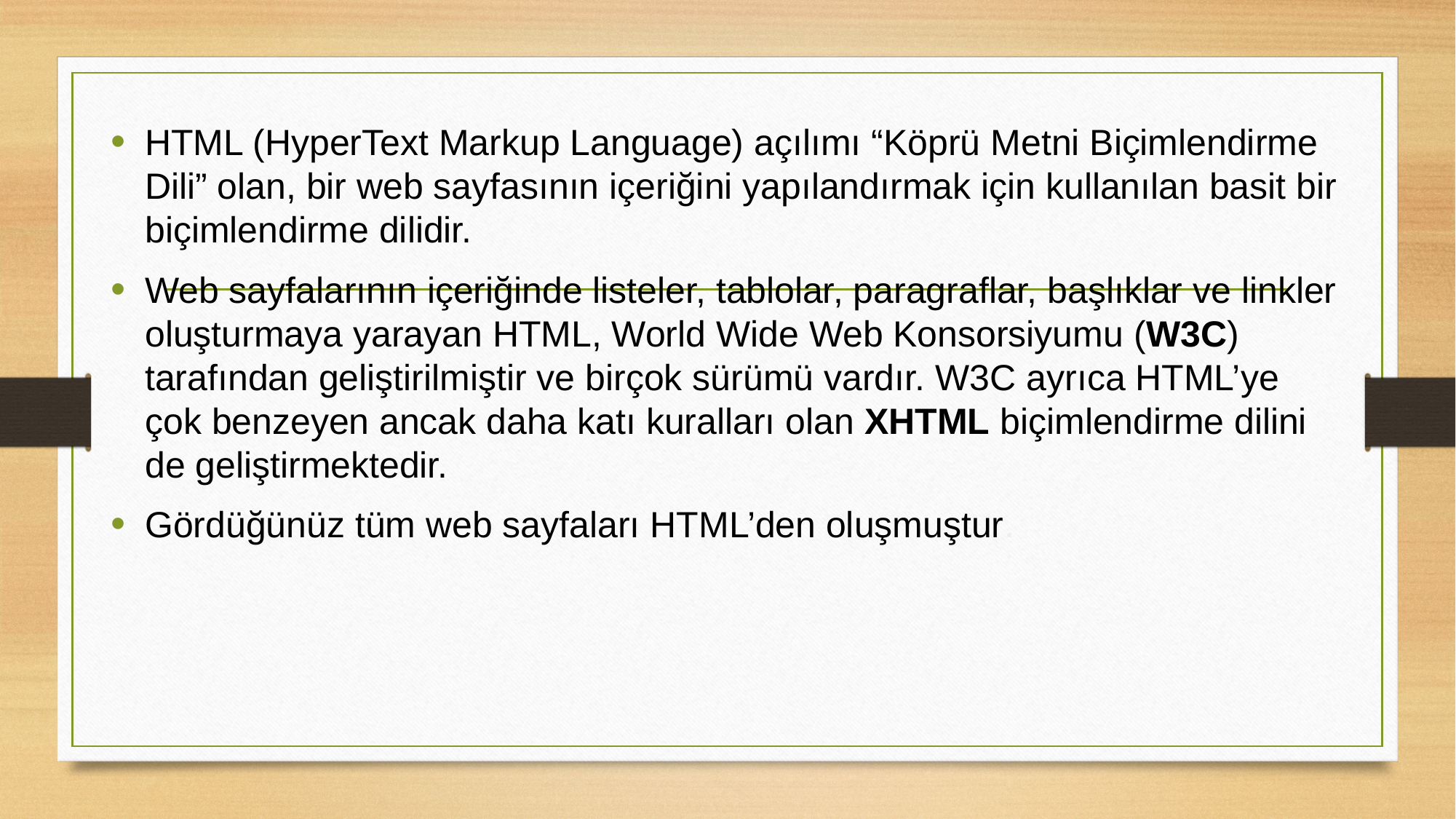

HTML (HyperText Markup Language) açılımı “Köprü Metni Biçimlendirme Dili” olan, bir web sayfasının içeriğini yapılandırmak için kullanılan basit bir biçimlendirme dilidir.
Web sayfalarının içeriğinde listeler, tablolar, paragraflar, başlıklar ve linkler oluşturmaya yarayan HTML, World Wide Web Konsorsiyumu (W3C) tarafından geliştirilmiştir ve birçok sürümü vardır. W3C ayrıca HTML’ye çok benzeyen ancak daha katı kuralları olan XHTML biçimlendirme dilini de geliştirmektedir.
Gördüğünüz tüm web sayfaları HTML’den oluşmuştur.